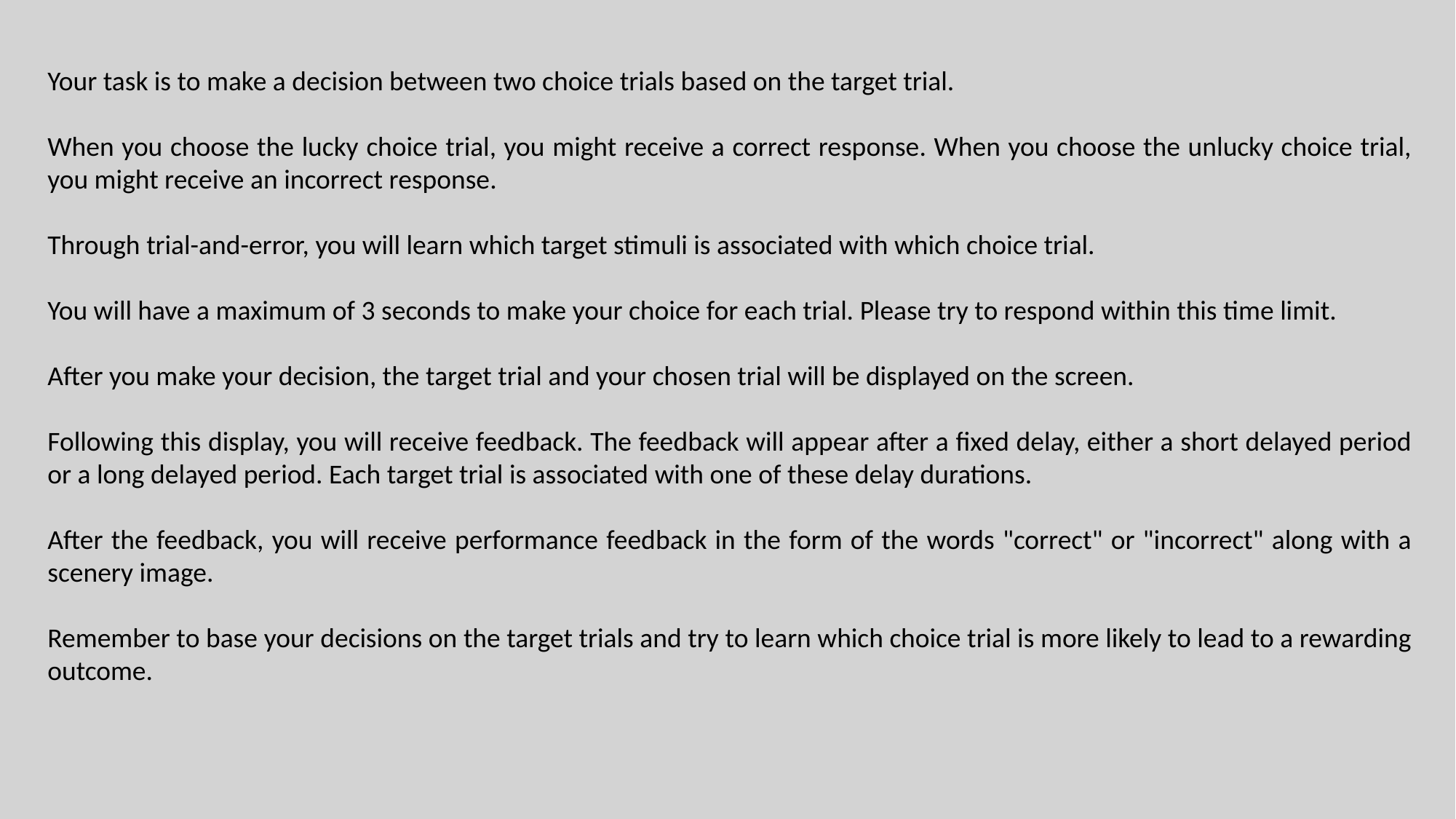

Your task is to make a decision between two choice trials based on the target trial.

When you choose the lucky choice trial, you might receive a correct response. When you choose the unlucky choice trial, you might receive an incorrect response.

Through trial-and-error, you will learn which target stimuli is associated with which choice trial.

You will have a maximum of 3 seconds to make your choice for each trial. Please try to respond within this time limit.

After you make your decision, the target trial and your chosen trial will be displayed on the screen.

Following this display, you will receive feedback. The feedback will appear after a fixed delay, either a short delayed period or a long delayed period. Each target trial is associated with one of these delay durations.

After the feedback, you will receive performance feedback in the form of the words "correct" or "incorrect" along with a scenery image.

Remember to base your decisions on the target trials and try to learn which choice trial is more likely to lead to a rewarding outcome.